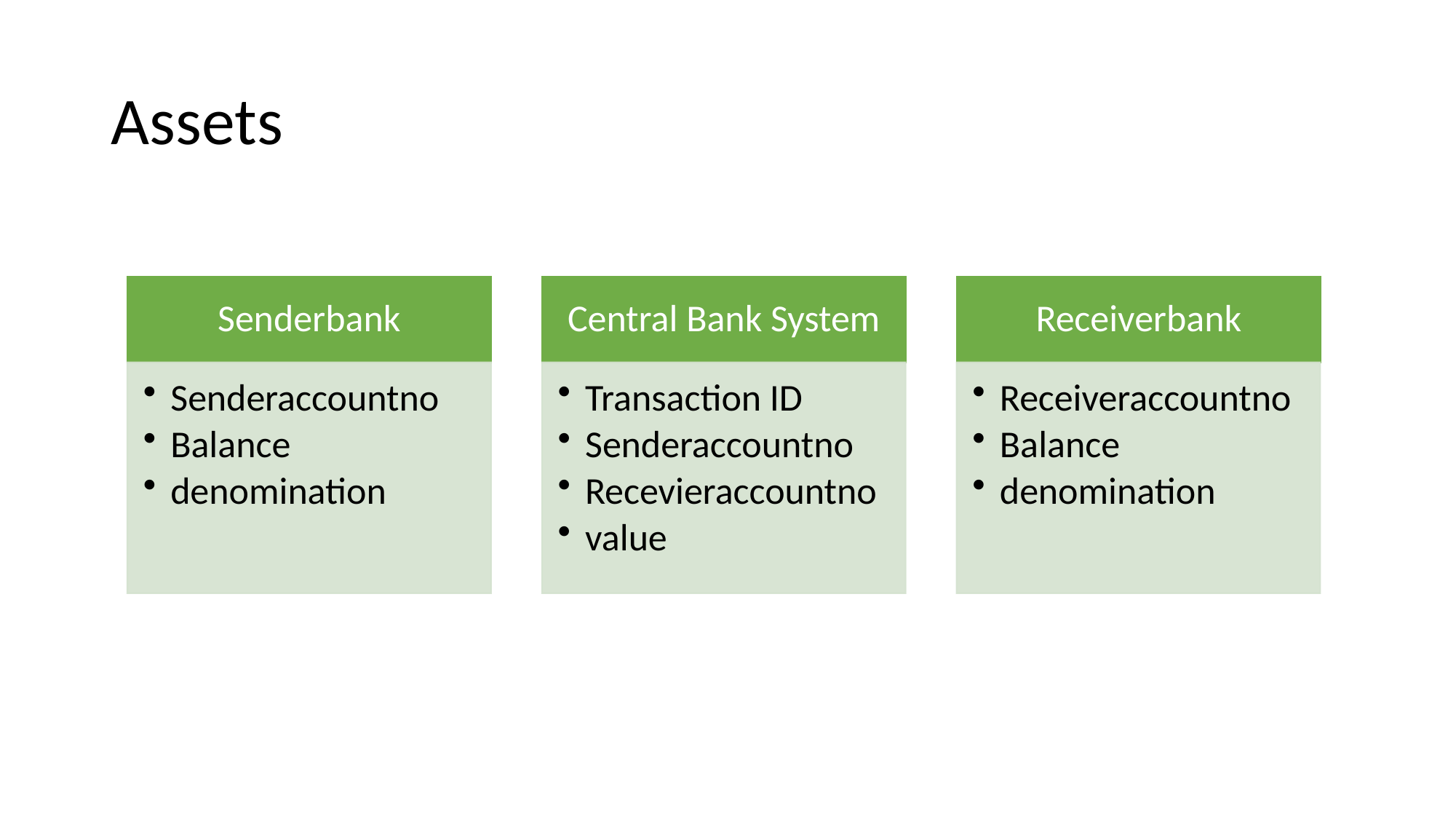

# Assets
Senderbank
Senderaccountno
Balance
denomination
Central Bank System
Transaction ID
Senderaccountno
Recevieraccountno
value
Receiverbank
Receiveraccountno
Balance
denomination